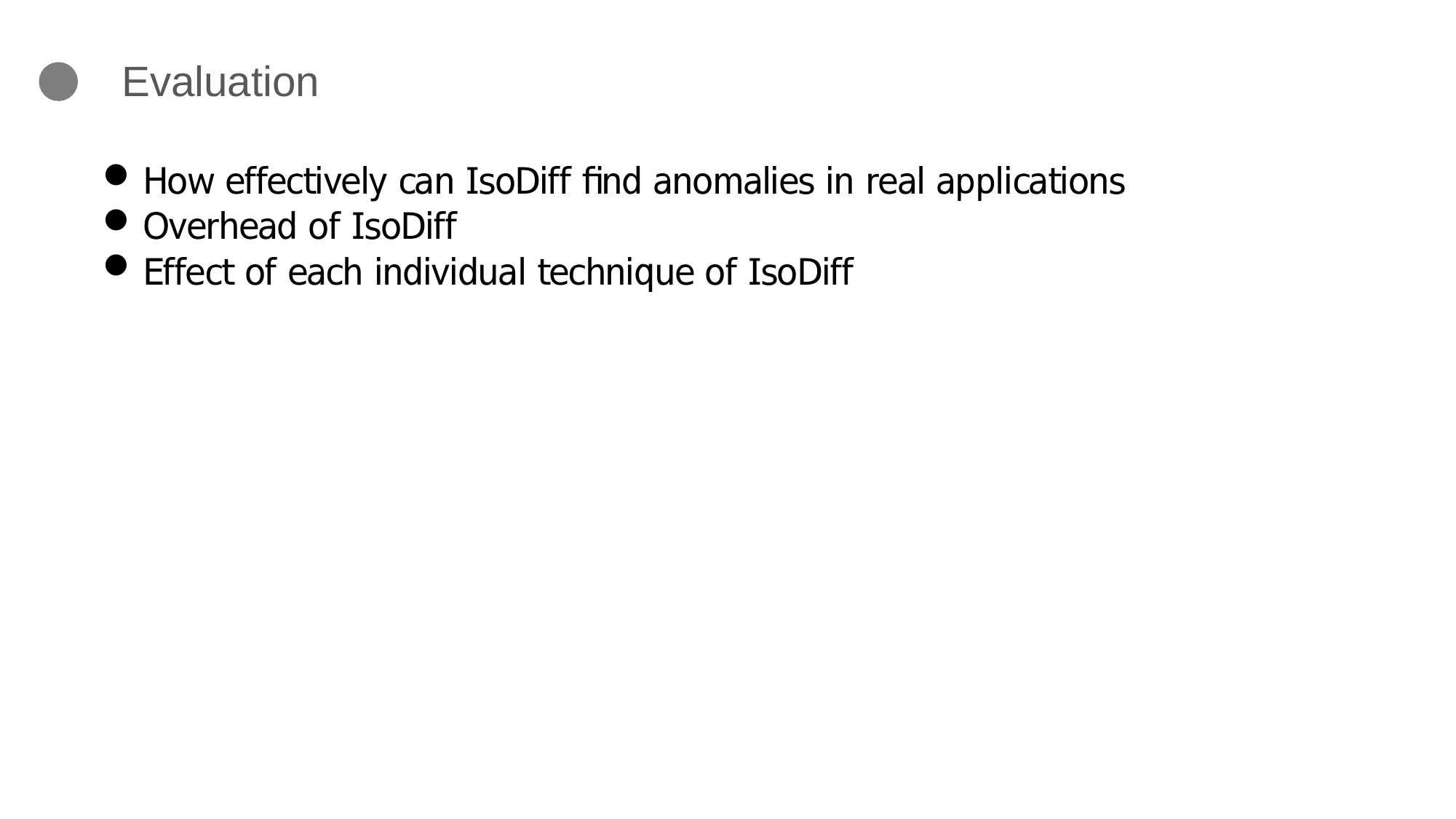

# Evaluation
How effectively can IsoDiff find anomalies in real applications
Overhead of IsoDiff
Effect of each individual technique of IsoDiff

26